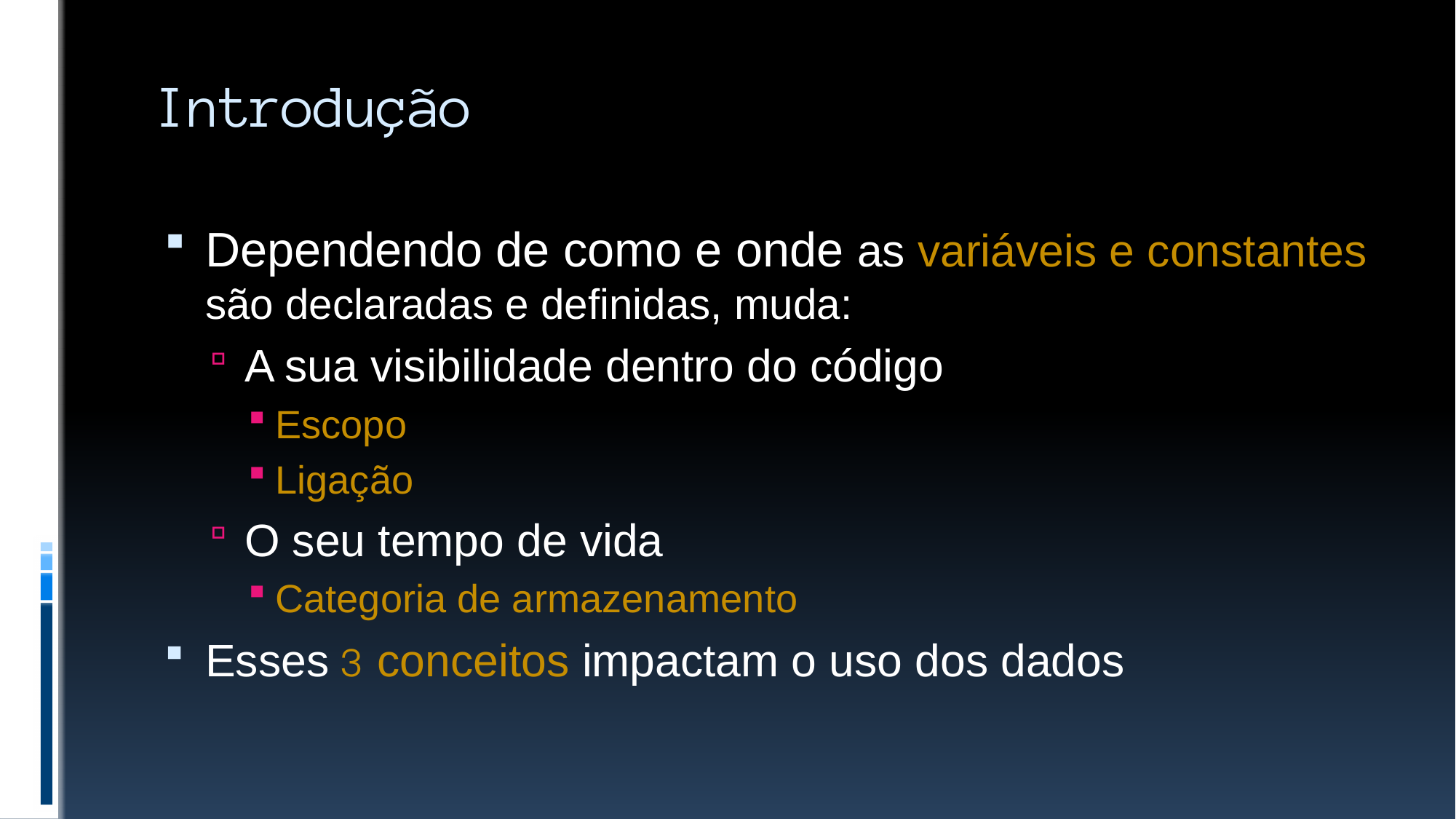

# Introdução
Dependendo de como e onde as variáveis e constantes são declaradas e definidas, muda:
A sua visibilidade dentro do código
Escopo
Ligação
O seu tempo de vida
Categoria de armazenamento
Esses 3 conceitos impactam o uso dos dados